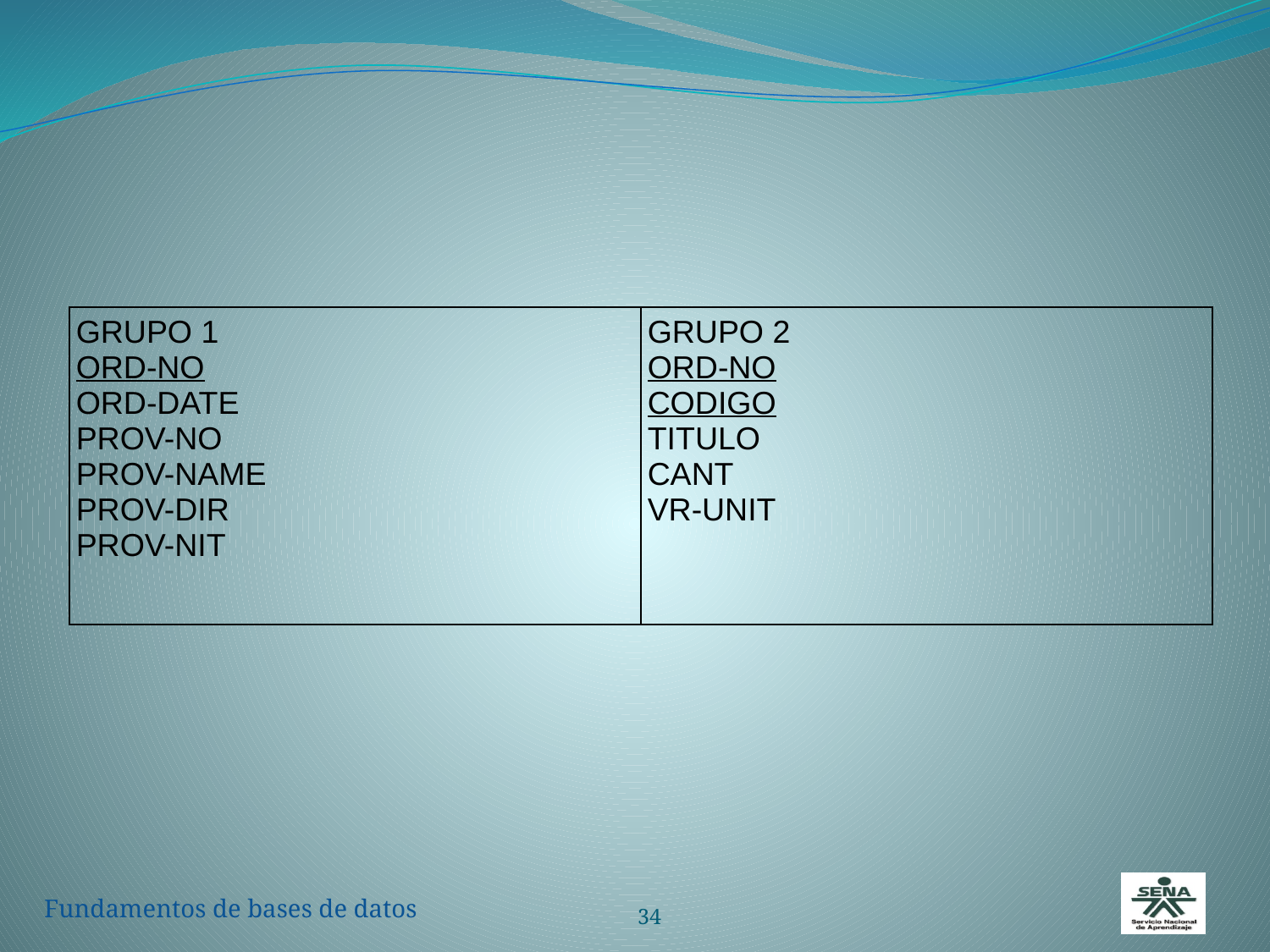

| GRUPO 1 ORD-NO ORD-DATE PROV-NO PROV-NAME PROV-DIR PROV-NIT | GRUPO 2 ORD-NO CODIGO TITULO CANT VR-UNIT |
| --- | --- |
34